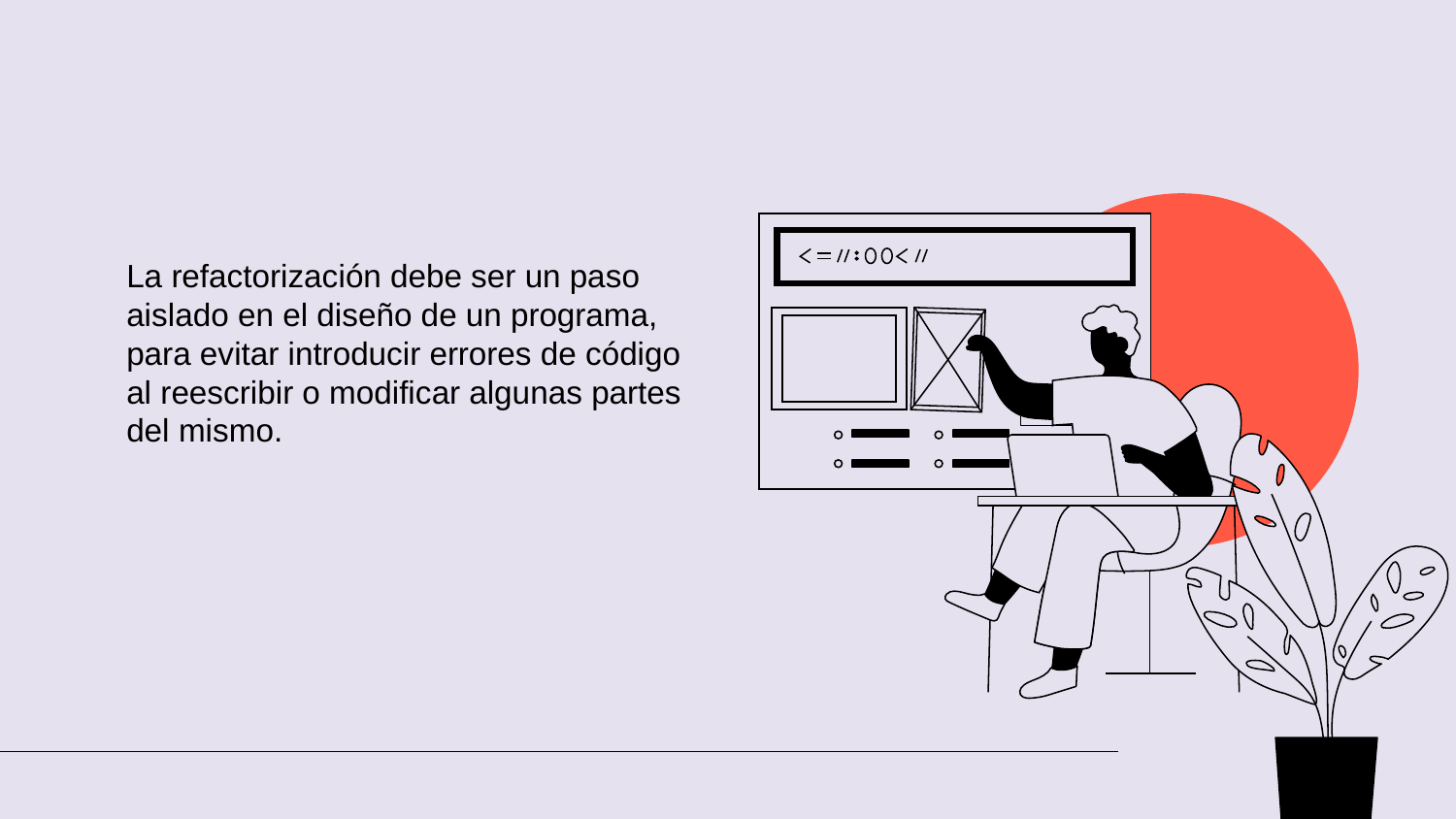

La refactorización debe ser un paso aislado en el diseño de un programa, para evitar introducir errores de código al reescribir o modificar algunas partes del mismo.